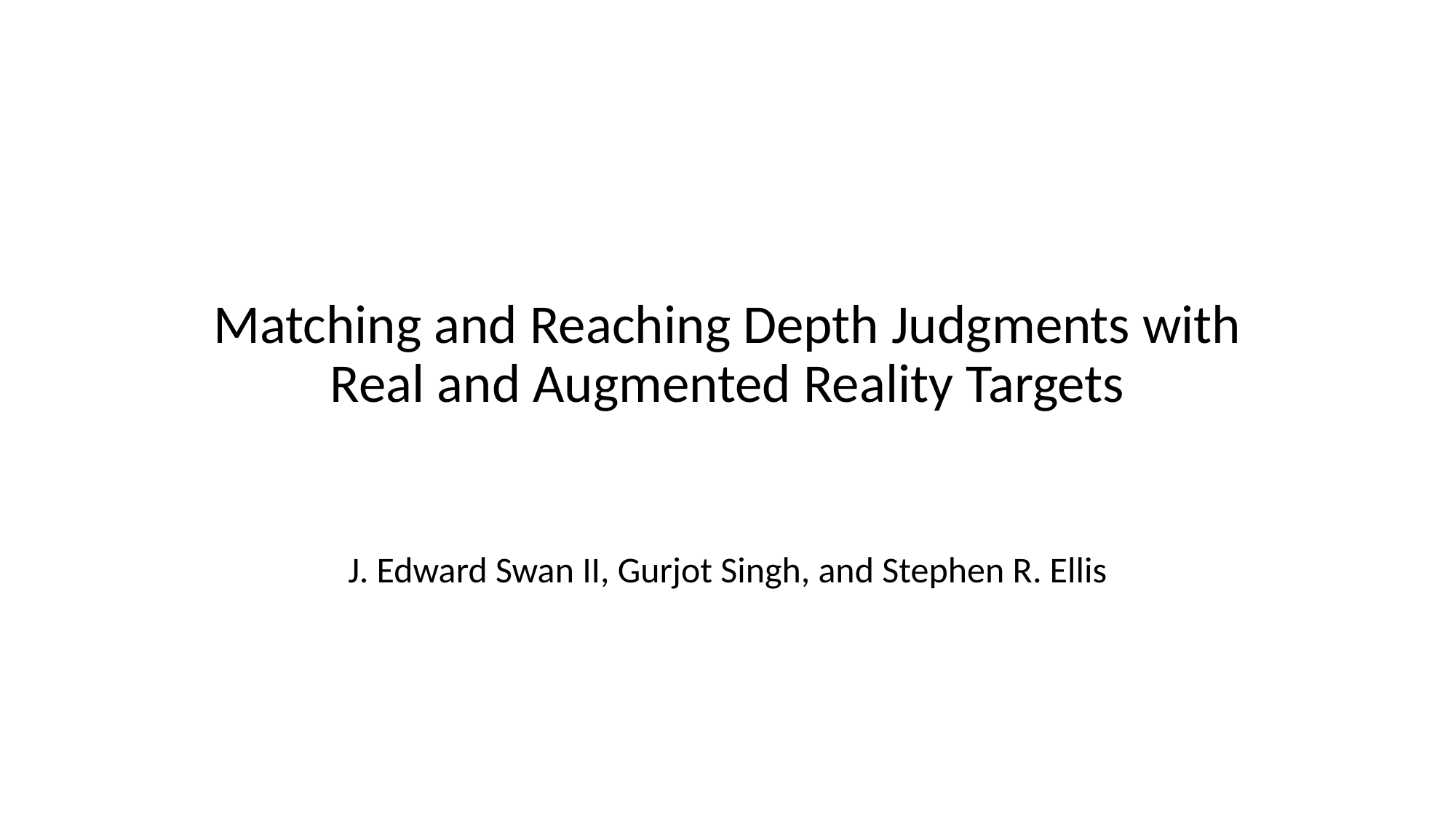

# Matching and Reaching Depth Judgments with Real and Augmented Reality Targets
J. Edward Swan II, Gurjot Singh, and Stephen R. Ellis